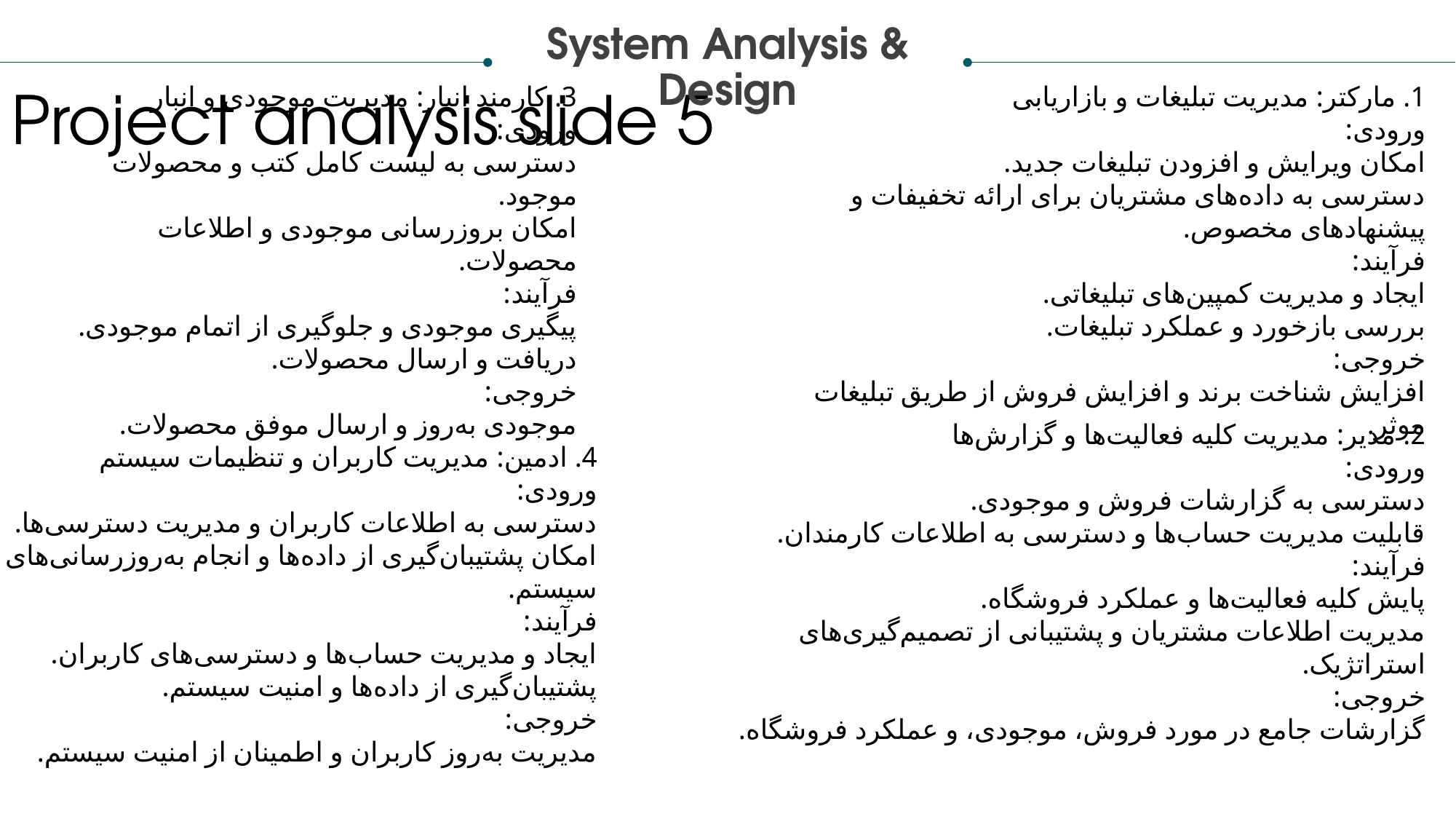

System Analysis &
Design
Project analysis slide 5
3. کارمند انبار: مدیریت موجودی و انبار
ورودی:
دسترسی به لیست کامل کتب و محصولات موجود.
امکان بروزرسانی موجودی و اطلاعات محصولات.
فرآیند:
پیگیری موجودی و جلوگیری از اتمام موجودی.
دریافت و ارسال محصولات.
خروجی:
موجودی به‌روز و ارسال موفق محصولات.
1. مارکتر: مدیریت تبلیغات و بازاریابی
ورودی:
امکان ویرایش و افزودن تبلیغات جدید.
دسترسی به داده‌های مشتریان برای ارائه تخفیفات و پیشنهادهای مخصوص.
فرآیند:
ایجاد و مدیریت کمپین‌های تبلیغاتی.
بررسی بازخورد و عملکرد تبلیغات.
خروجی:
افزایش شناخت برند و افزایش فروش از طریق تبلیغات موثر.
2. مدیر: مدیریت کلیه فعالیت‌ها و گزارش‌ها
ورودی:
دسترسی به گزارشات فروش و موجودی.
قابلیت مدیریت حساب‌ها و دسترسی به اطلاعات کارمندان.
فرآیند:
پایش کلیه فعالیت‌ها و عملکرد فروشگاه.
مدیریت اطلاعات مشتریان و پشتیبانی از تصمیم‌گیری‌های استراتژیک.
خروجی:
گزارشات جامع در مورد فروش، موجودی، و عملکرد فروشگاه.
4. ادمین: مدیریت کاربران و تنظیمات سیستم
ورودی:
دسترسی به اطلاعات کاربران و مدیریت دسترسی‌ها.
امکان پشتیبان‌گیری از داده‌ها و انجام به‌روزرسانی‌های سیستم.
فرآیند:
ایجاد و مدیریت حساب‌ها و دسترسی‌های کاربران.
پشتیبان‌گیری از داده‌ها و امنیت سیستم.
خروجی:
مدیریت به‌روز کاربران و اطمینان از امنیت سیستم.